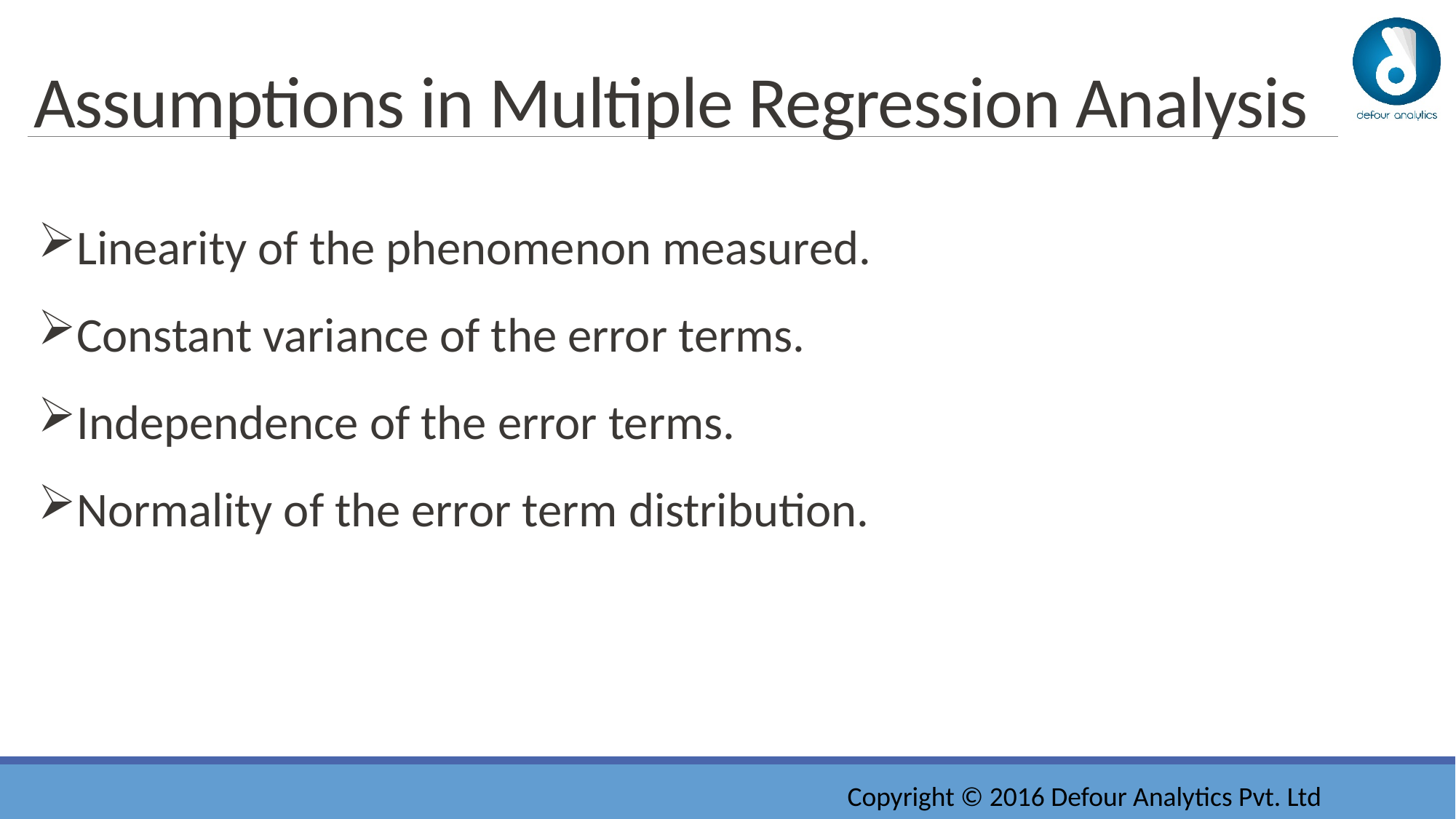

# Assumptions in Multiple Regression Analysis
Linearity of the phenomenon measured.
Constant variance of the error terms.
Independence of the error terms.
Normality of the error term distribution.
Copyright © 2016 Defour Analytics Pvt. Ltd